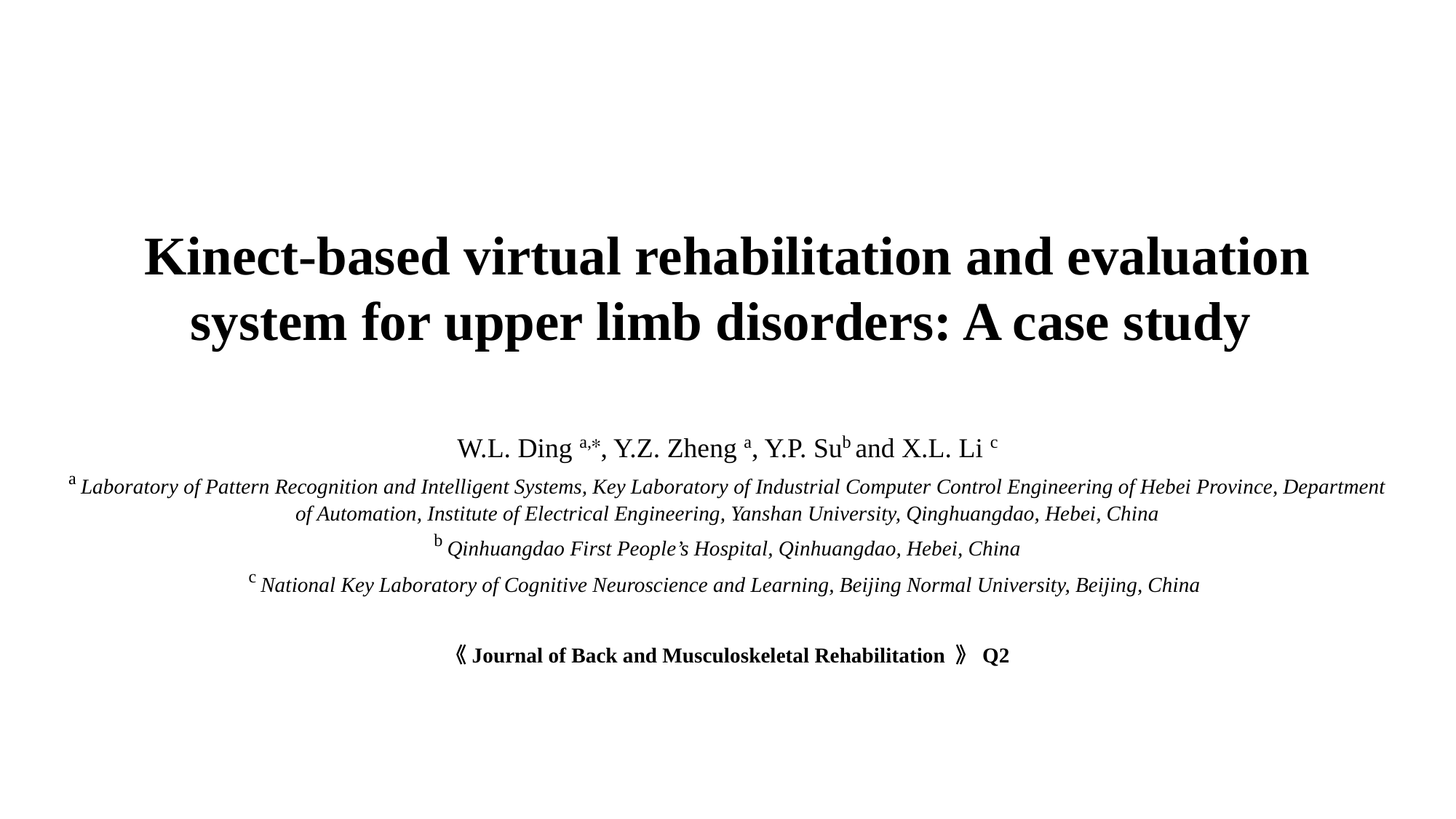

Kinect-based virtual rehabilitation and evaluation system for upper limb disorders: A case study
W.L. Ding a,∗, Y.Z. Zheng a, Y.P. Sub and X.L. Li c
a Laboratory of Pattern Recognition and Intelligent Systems, Key Laboratory of Industrial Computer Control Engineering of Hebei Province, Department of Automation, Institute of Electrical Engineering, Yanshan University, Qinghuangdao, Hebei, China
b Qinhuangdao First People’s Hospital, Qinhuangdao, Hebei, China
c National Key Laboratory of Cognitive Neuroscience and Learning, Beijing Normal University, Beijing, China
《Journal of Back and Musculoskeletal Rehabilitation 》Q2